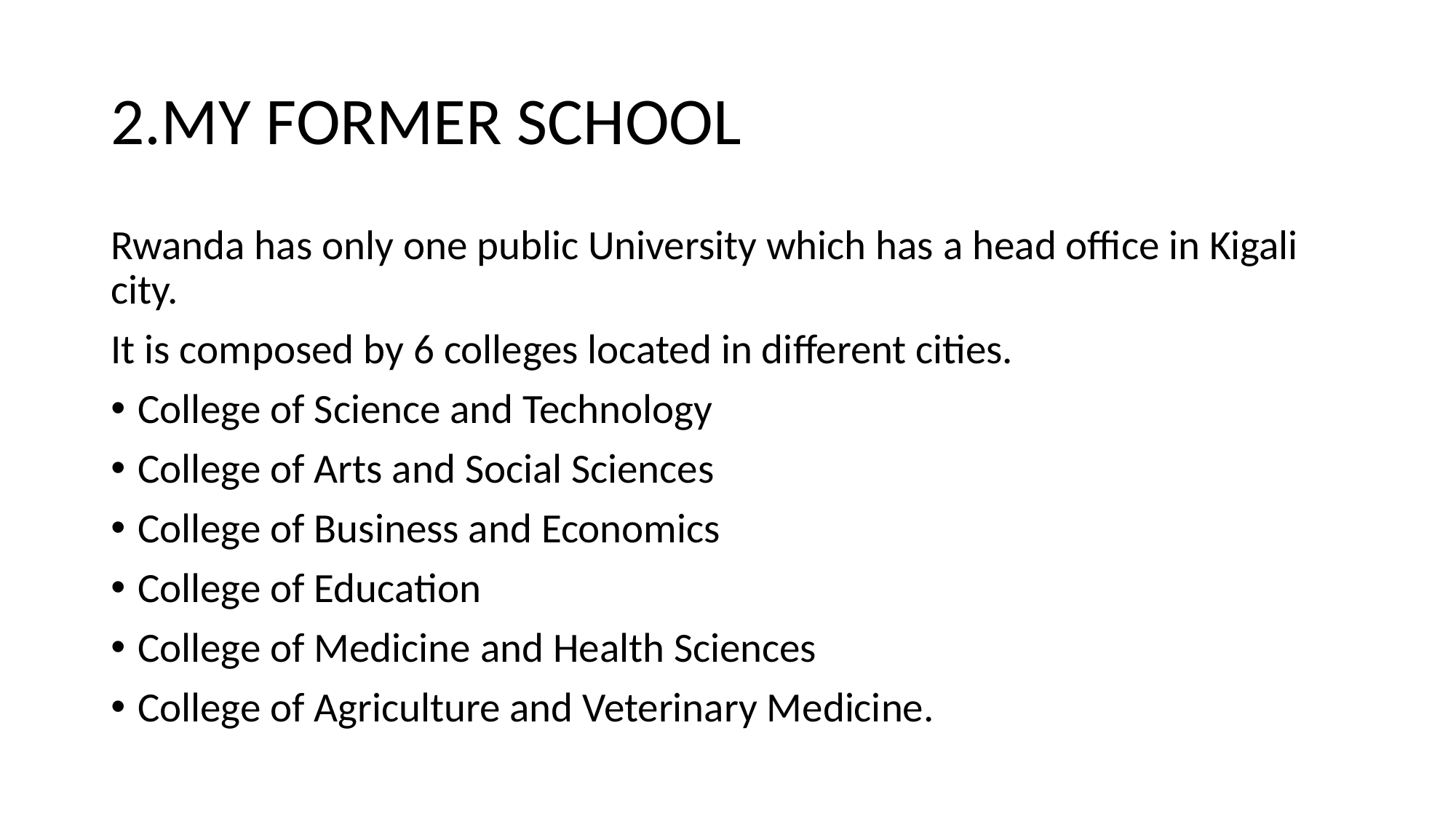

# 2.MY FORMER SCHOOL
Rwanda has only one public University which has a head office in Kigali city.
It is composed by 6 colleges located in different cities.
College of Science and Technology
College of Arts and Social Sciences
College of Business and Economics
College of Education
College of Medicine and Health Sciences
College of Agriculture and Veterinary Medicine.